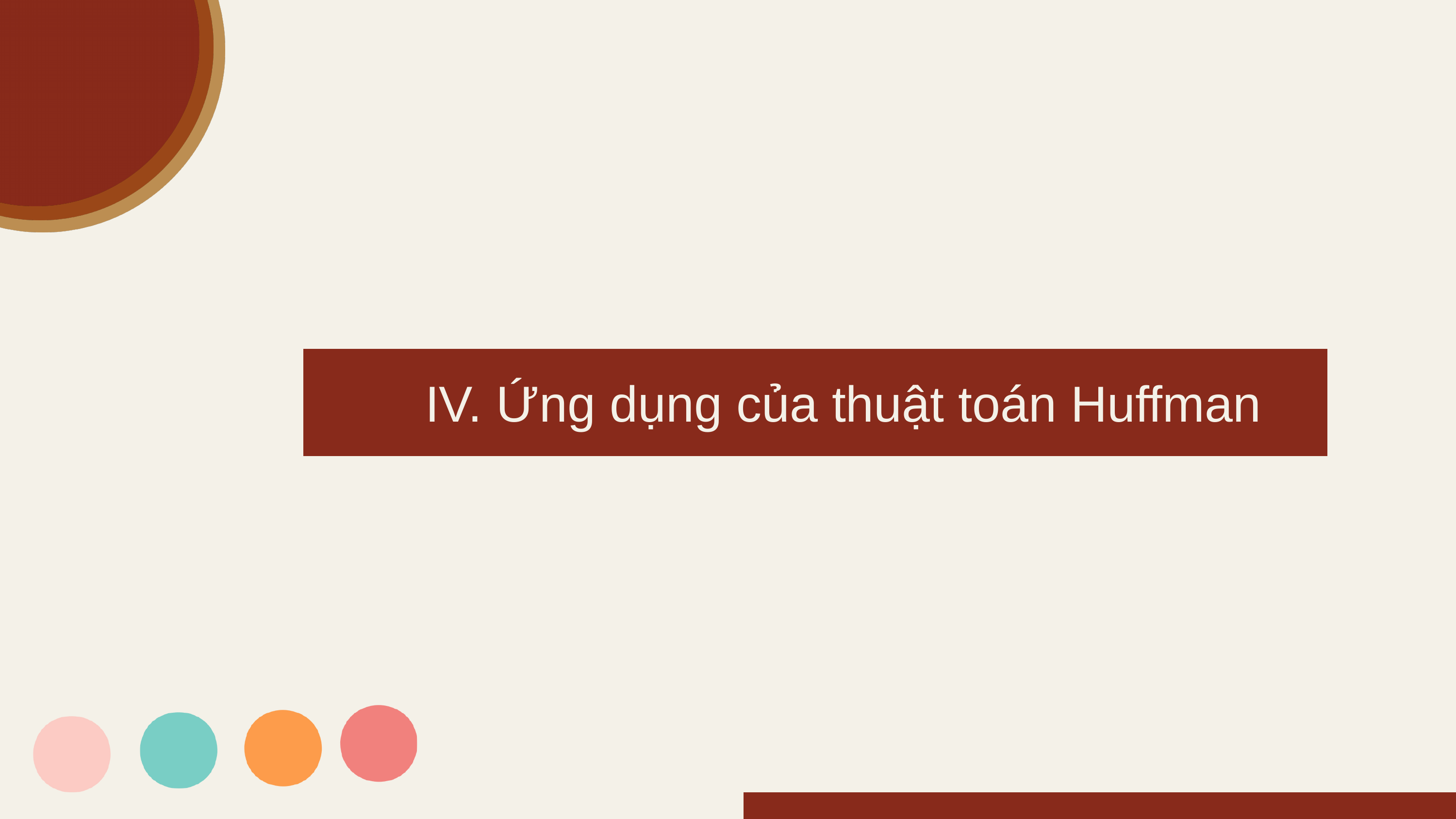

IV. Ứng dụng của thuật toán Huffman